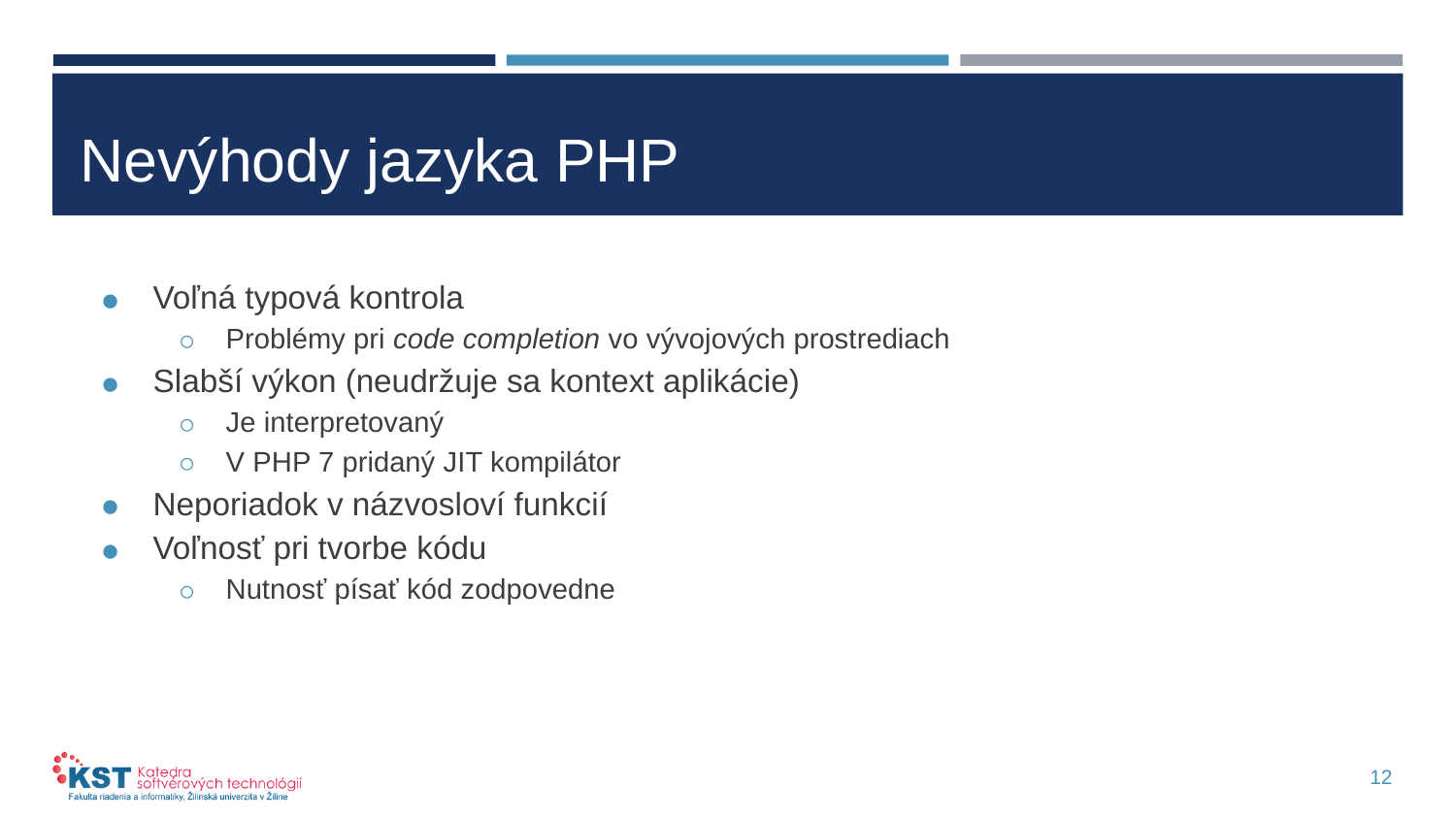

# Nevýhody jazyka PHP
Voľná typová kontrola
Problémy pri code completion vo vývojových prostrediach
Slabší výkon (neudržuje sa kontext aplikácie)
Je interpretovaný
V PHP 7 pridaný JIT kompilátor
Neporiadok v názvosloví funkcií
Voľnosť pri tvorbe kódu
Nutnosť písať kód zodpovedne
12